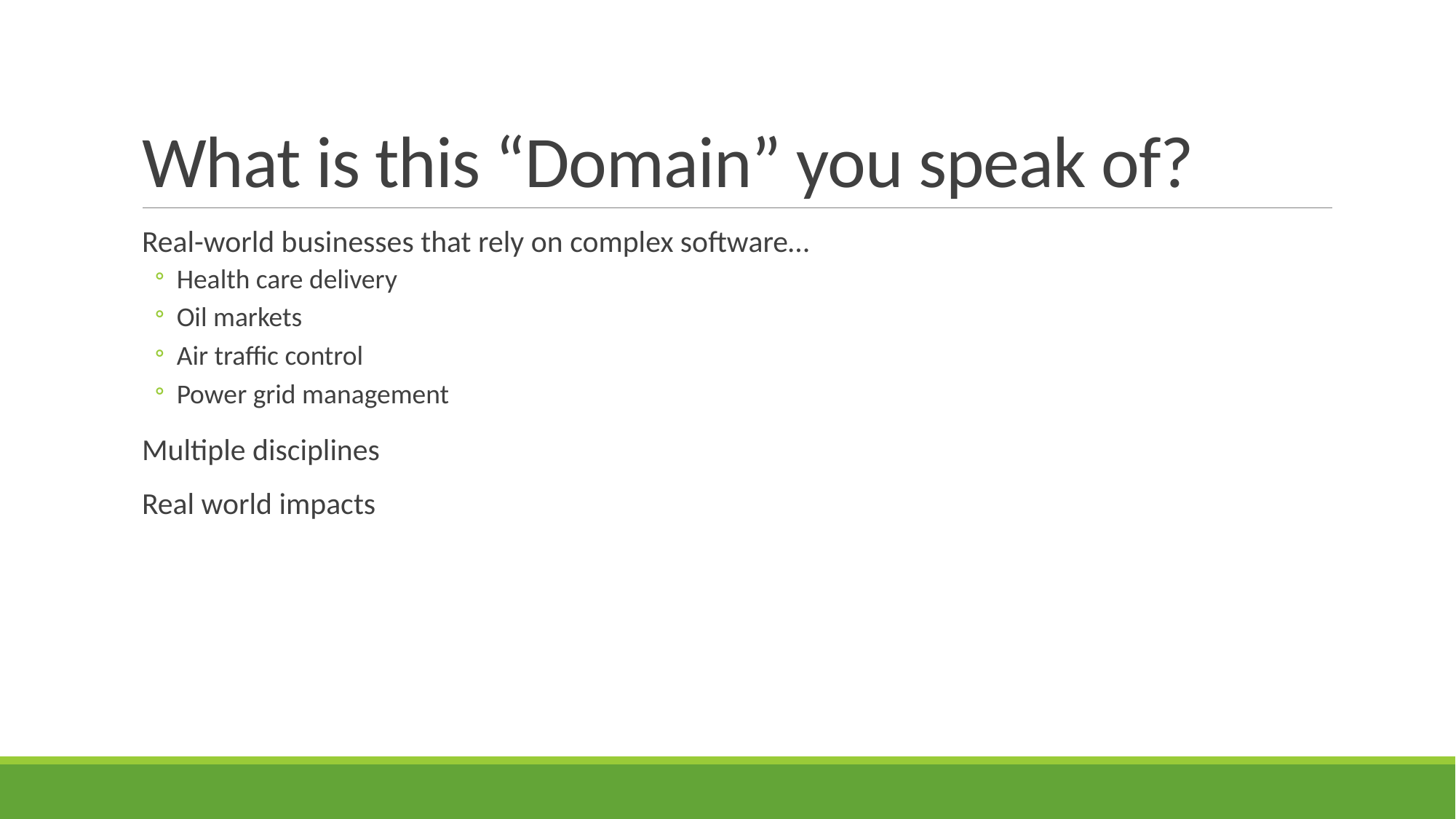

# What is this “Domain” you speak of?
Real-world businesses that rely on complex software…
Health care delivery
Oil markets
Air traffic control
Power grid management
Multiple disciplines
Real world impacts